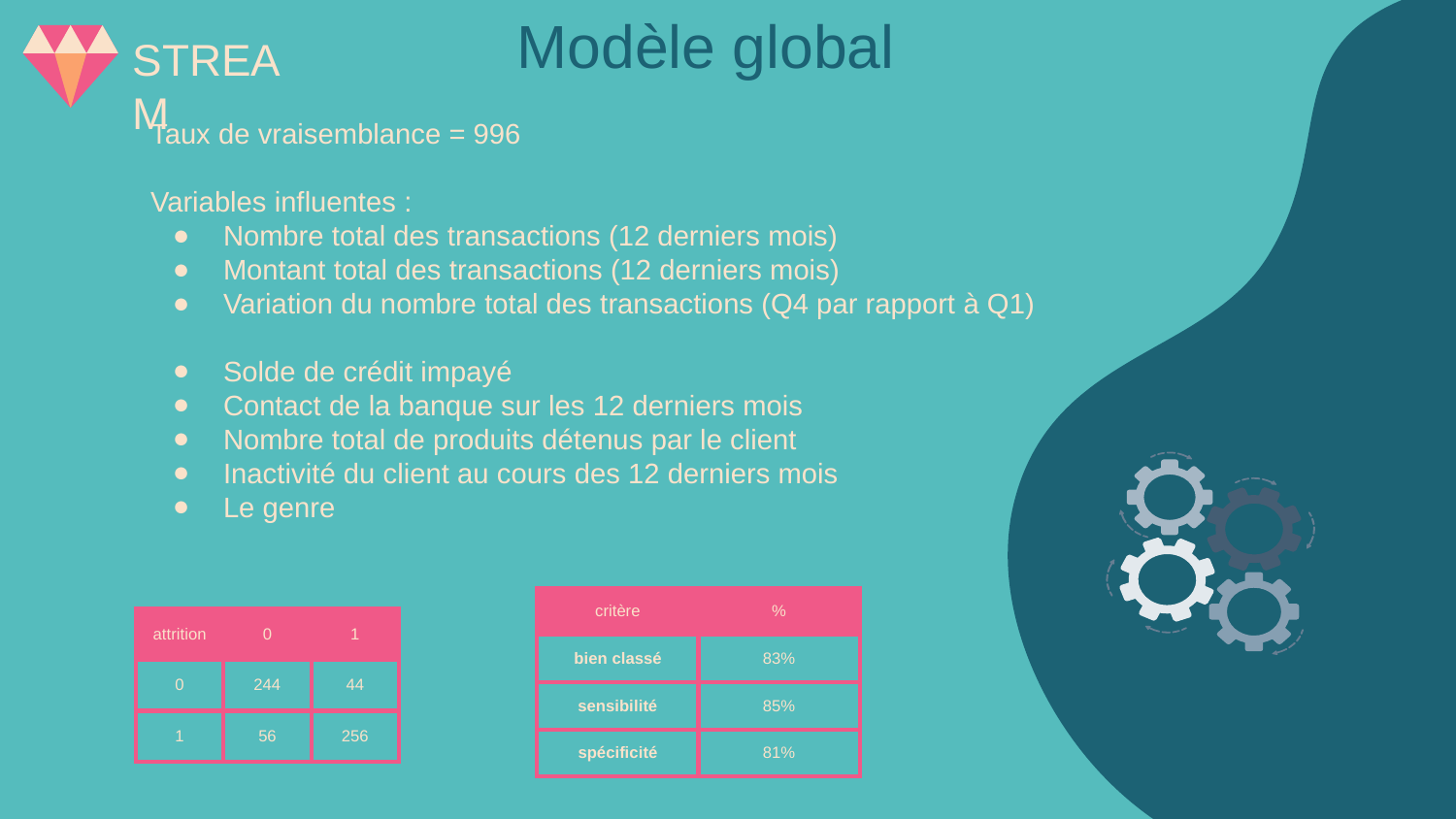

# Modèle global
STREAM

Taux de vraisemblance = 996

Variables influentes :
Nombre total des transactions (12 derniers mois)
Montant total des transactions (12 derniers mois)
Variation du nombre total des transactions (Q4 par rapport à Q1)

Solde de crédit impayé
Contact de la banque sur les 12 derniers mois
Nombre total de produits détenus par le client
Inactivité du client au cours des 12 derniers mois
Le genre

| critère | % |
| --- | --- |
| bien classé | 83% |
| sensibilité | 85% |
| spécificité | 81% |
| attrition | 0 | 1 |
| --- | --- | --- |
| 0 | 244 | 44 |
| 1 | 56 | 256 |